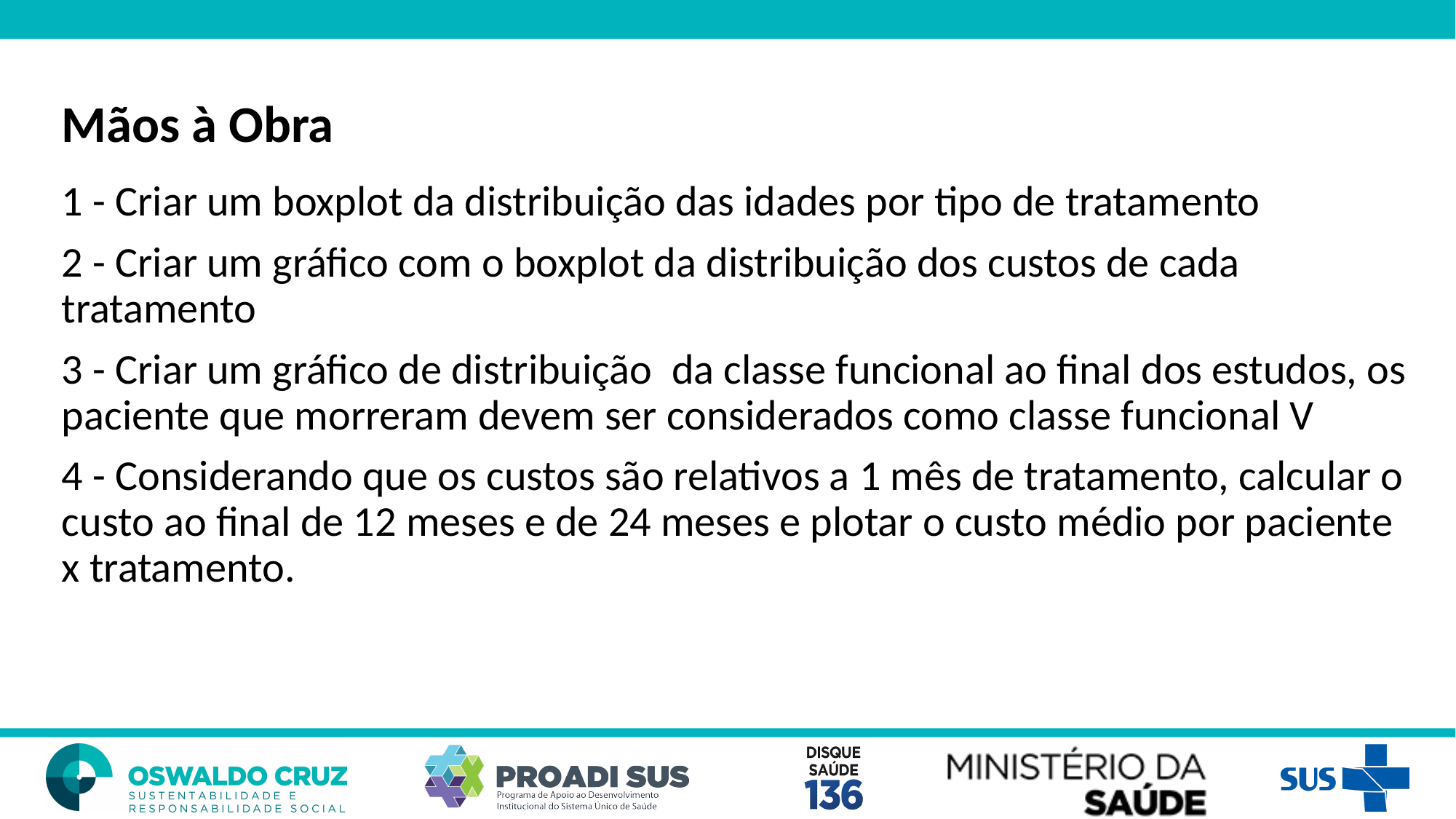

Mãos à Obra
1 - Criar um boxplot da distribuição das idades por tipo de tratamento
2 - Criar um gráfico com o boxplot da distribuição dos custos de cada tratamento
3 - Criar um gráfico de distribuição  da classe funcional ao final dos estudos, os paciente que morreram devem ser considerados como classe funcional V
4 - Considerando que os custos são relativos a 1 mês de tratamento, calcular o custo ao final de 12 meses e de 24 meses e plotar o custo médio por paciente x tratamento.